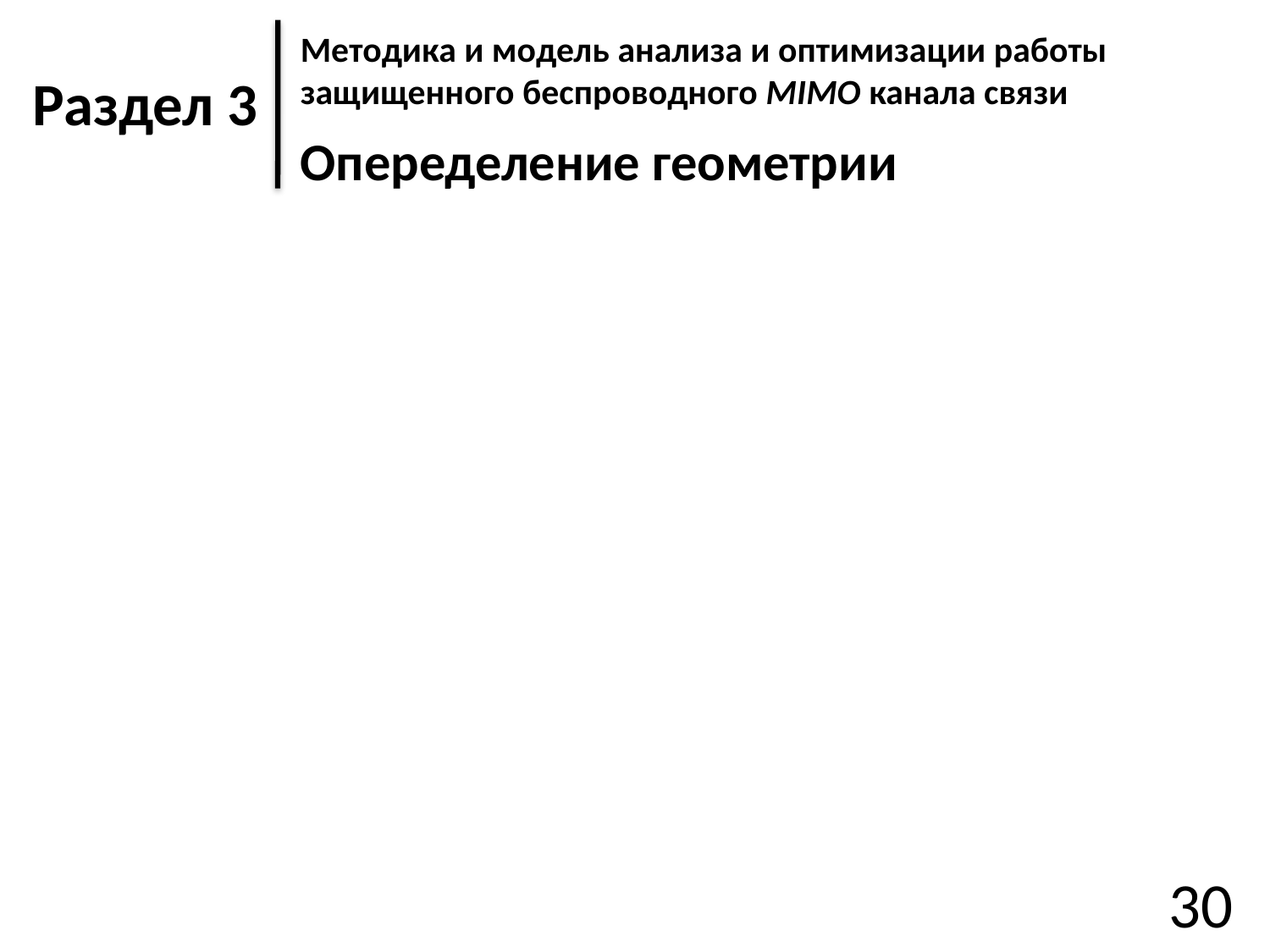

Методика и модель анализа и оптимизации работы защищенного беспроводного MIMO канала связи
Раздел 3
Опеределение геометрии
30